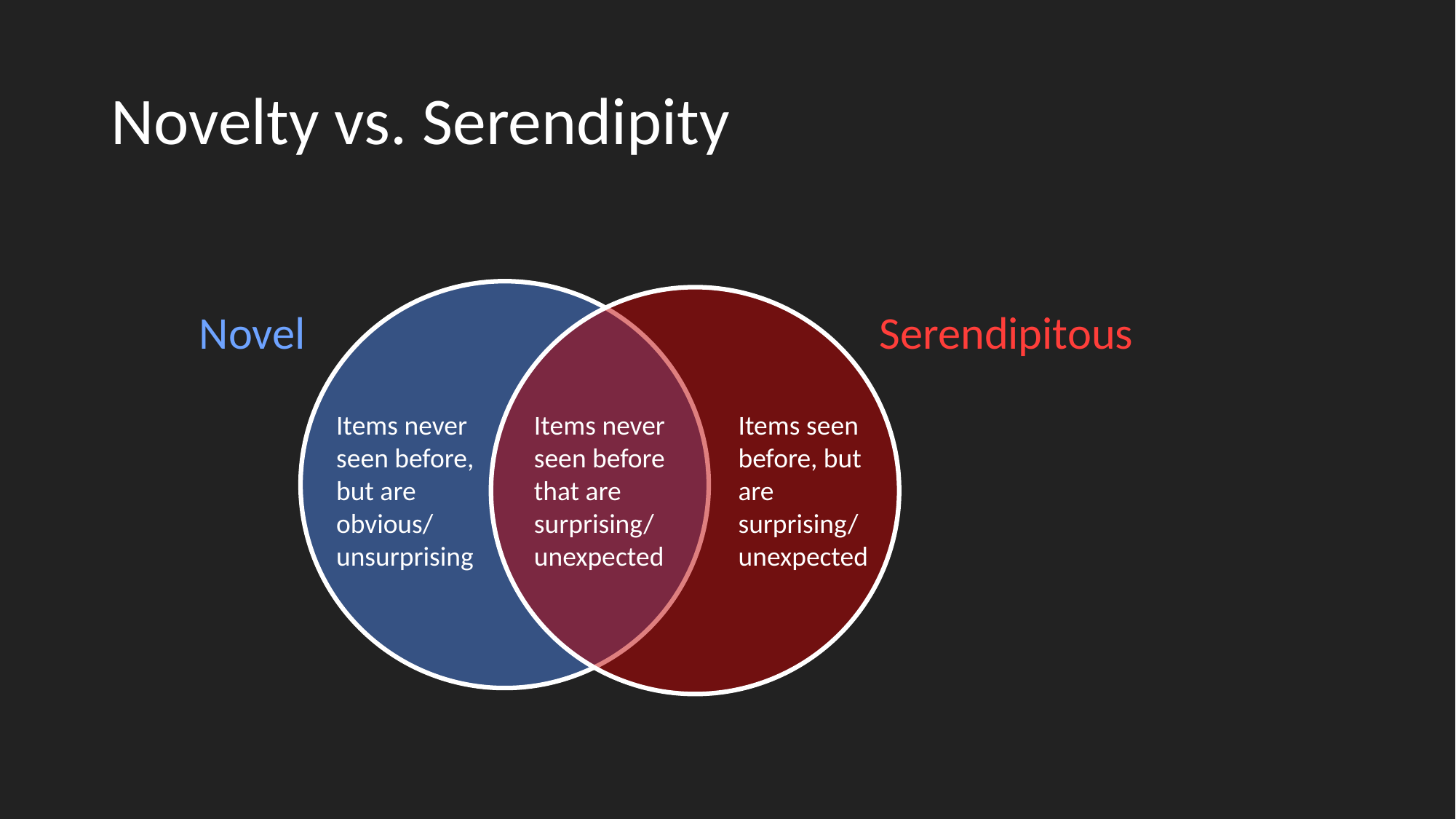

# Novelty vs. Serendipity

Novel
Serendipitous
Items never seen before, but are obvious/ unsurprising
Items never seen before that are surprising/unexpected
Items seen before, but are surprising/unexpected